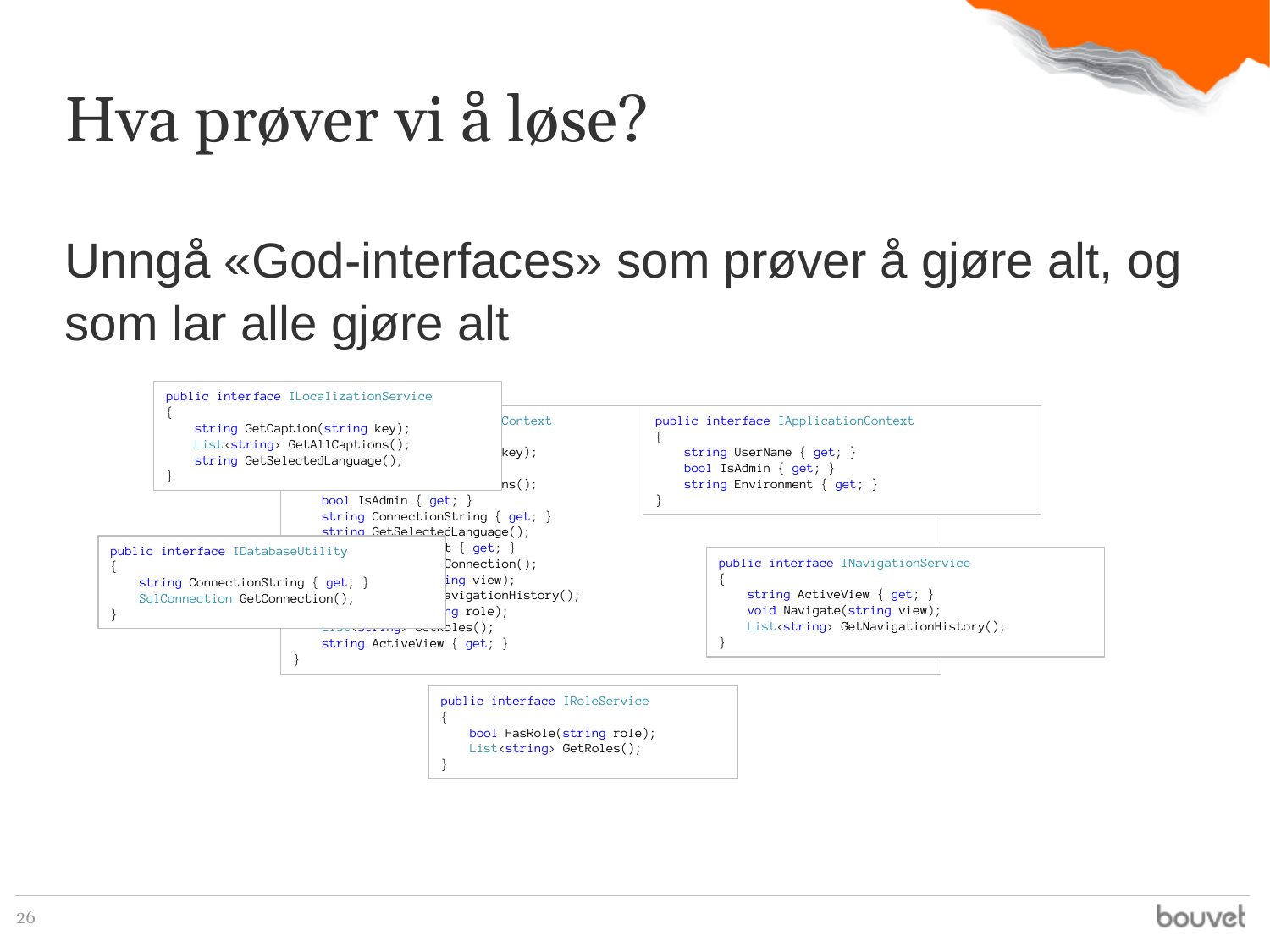

Hva prøver vi å løse?
Unngå «God-interfaces» som prøver å gjøre alt, og som lar alle gjøre alt
public interface ILocalizationService
{
    string GetCaption(string key);
    List<string> GetAllCaptions();
    string GetSelectedLanguage();
}
public interface IApplicationContext
{
    string GetCaption(string key);
    string UserName { get; }
    List<string> GetAllCaptions();
    bool IsAdmin { get; }
    string ConnectionString { get; }
    string GetSelectedLanguage();
    string Environment { get; }
    SqlConnection GetConnection();
    void Navigate(string view);
    List<string> GetNavigationHistory();
    bool HasRole(string role);
    List<string> GetRoles();
    string ActiveView { get; }
}
public interface IApplicationContext
{
    string UserName { get; }
    bool IsAdmin { get; }
    string Environment { get; }
}
public interface IDatabaseUtility
{
    string ConnectionString { get; }
    SqlConnection GetConnection();
}
public interface INavigationService
{
    string ActiveView { get; }
    void Navigate(string view);
    List<string> GetNavigationHistory();
}
public interface IRoleService
{
    bool HasRole(string role);
    List<string> GetRoles();
}
26